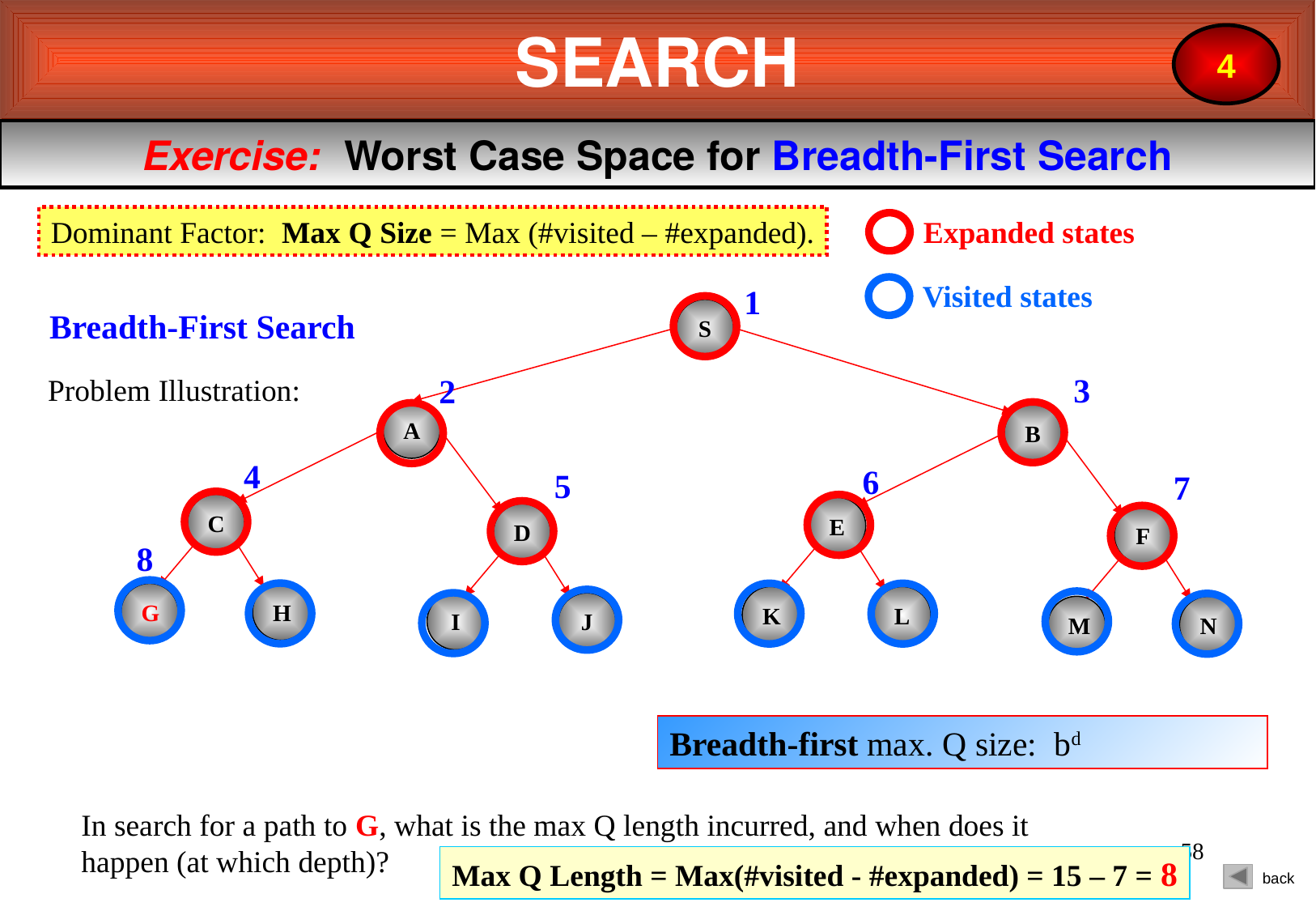

SEARCH
4
Exercise:  Worst Case Space for Breadth-First Search
Dominant Factor:  Max Q Size = Max (#visited – #expanded).
Expanded states

Visited states
1

Breadth-First Search
S
3
2
Problem Illustration:
A

B
4
6
5
7

C

E

D

F
8

G
H

K
L

I
J

M
N
Breadth-first max. Q size:  bd
In search for a path to G, what is the max Q length incurred, and when does it happen (at which depth)?
58
Max Q Length = Max(#visited - #expanded) = 15 – 7 = 8